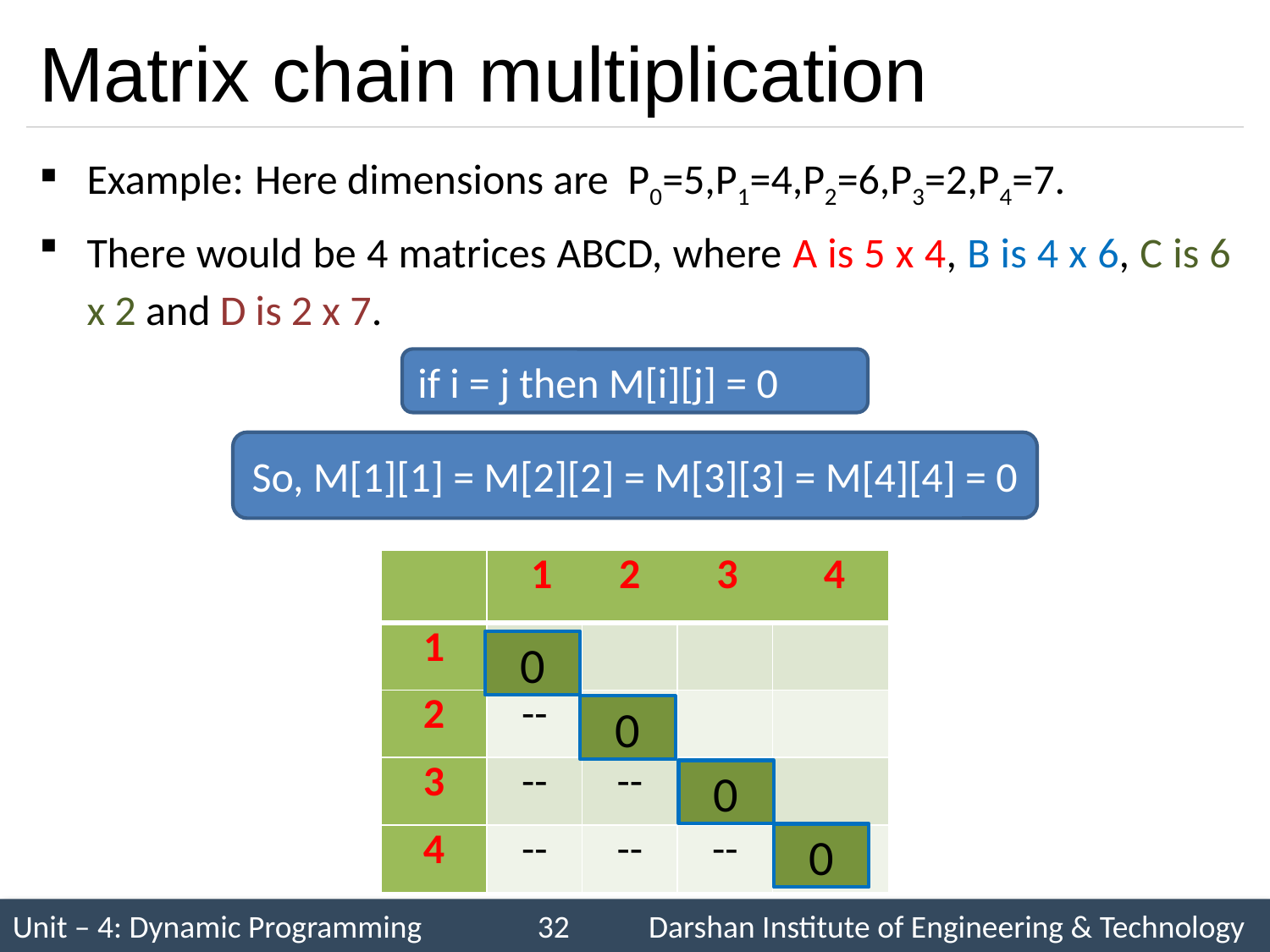

# Matrix chain multiplication
Example:  Here dimensions are  P0=5,P1=4,P2=6,P3=2,P4=7.
There would be 4 matrices ABCD, where A is 5 x 4, B is 4 x 6, C is 6 x 2 and D is 2 x 7.

if i = j then M[i][j] = 0
So, M[1][1] = M[2][2] = M[3][3] = M[4][4] = 0
|  | 1 2 3 4 |  |  |  |
| --- | --- | --- | --- | --- |
| 1 |  |  |  |  |
| 2 | -- |  |  |  |
| 3 | -- | -- |  |  |
| 4 | -- | -- | -- |  |
0
0
0
0